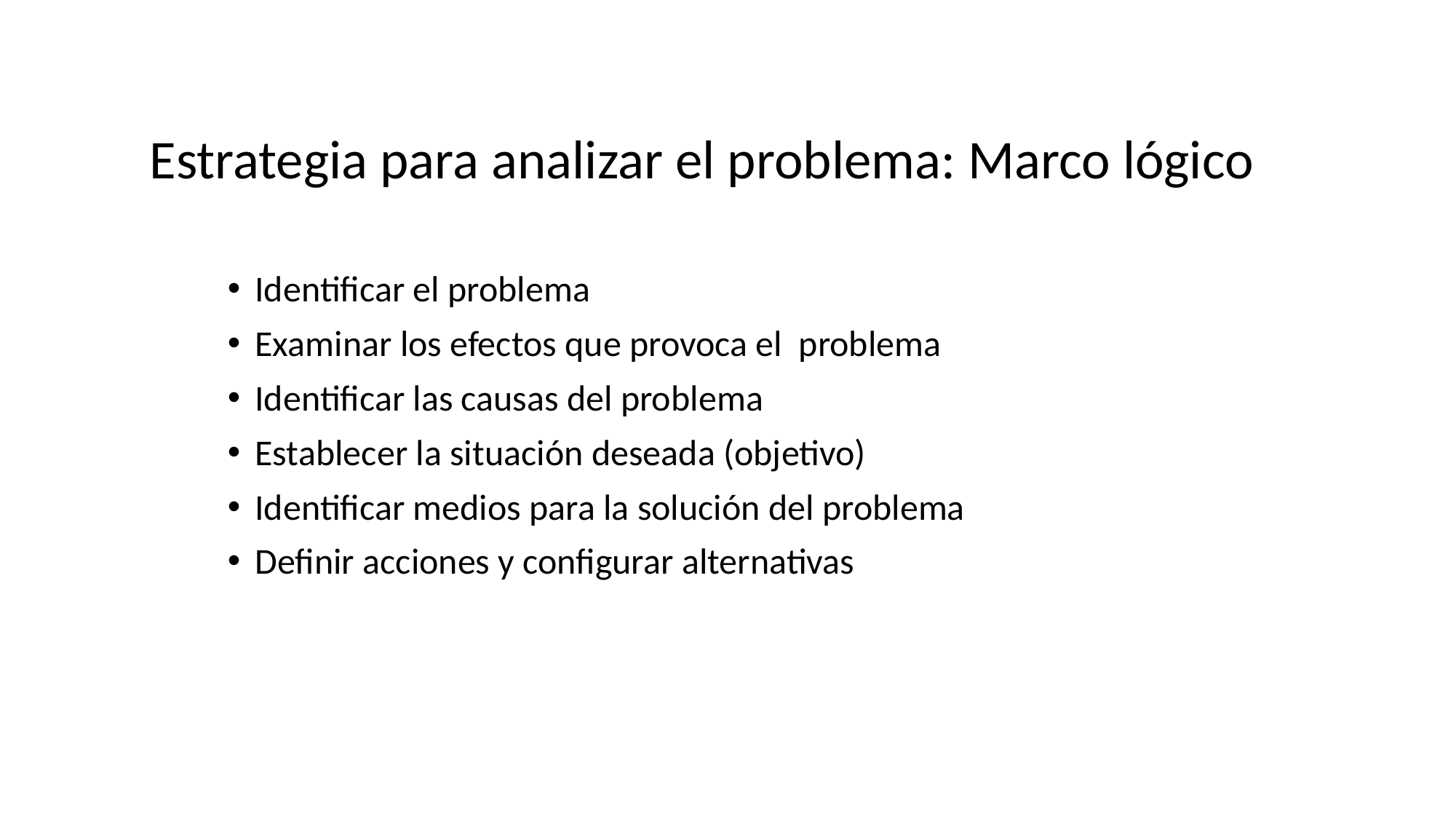

# Estrategia para analizar el problema: Marco lógico
Identificar el problema
Examinar los efectos que provoca el  problema
Identificar las causas del problema
Establecer la situación deseada (objetivo)
Identificar medios para la solución del problema
Definir acciones y configurar alternativas